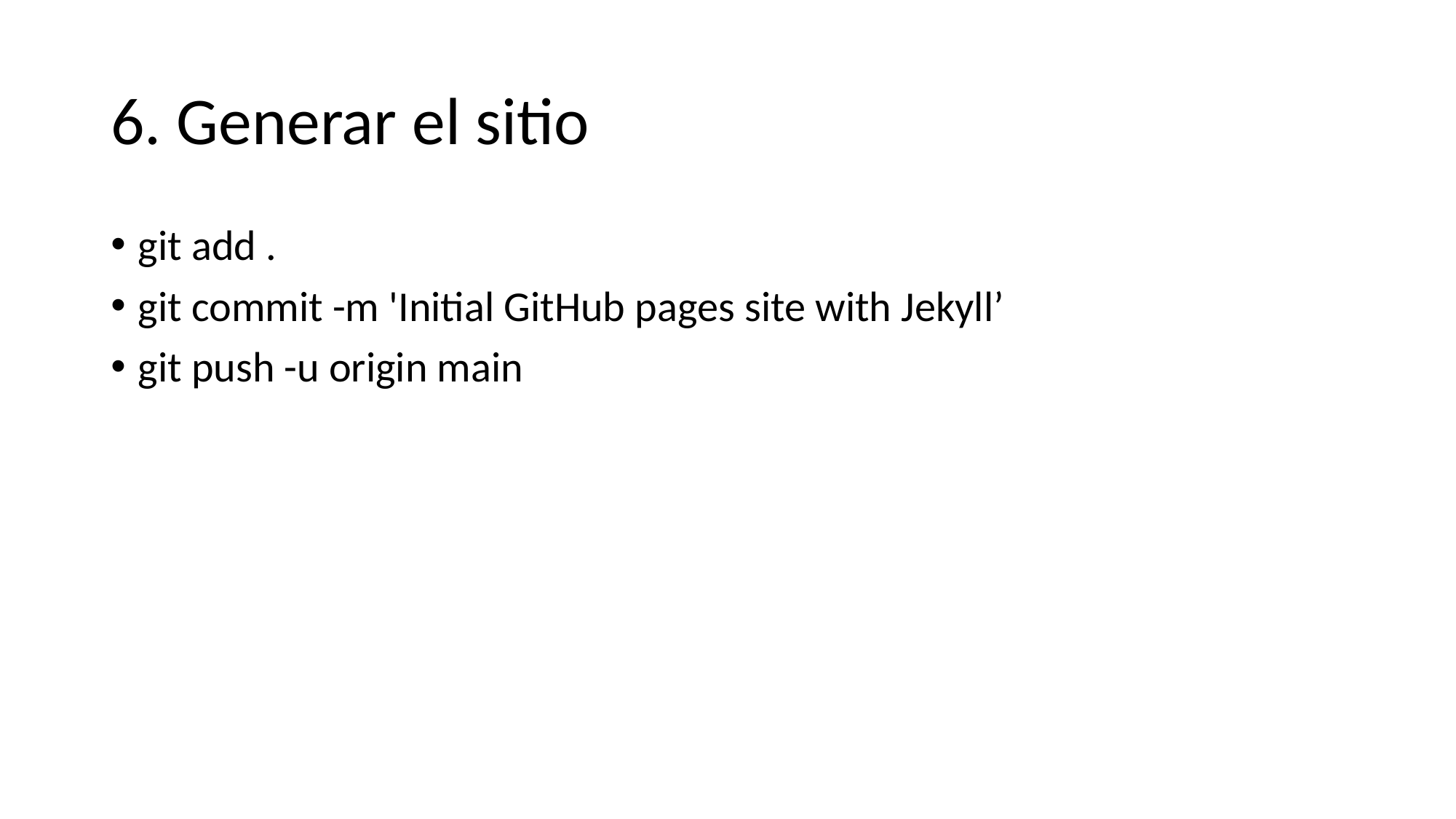

# 6. Generar el sitio
git add .
git commit -m 'Initial GitHub pages site with Jekyll’
git push -u origin main